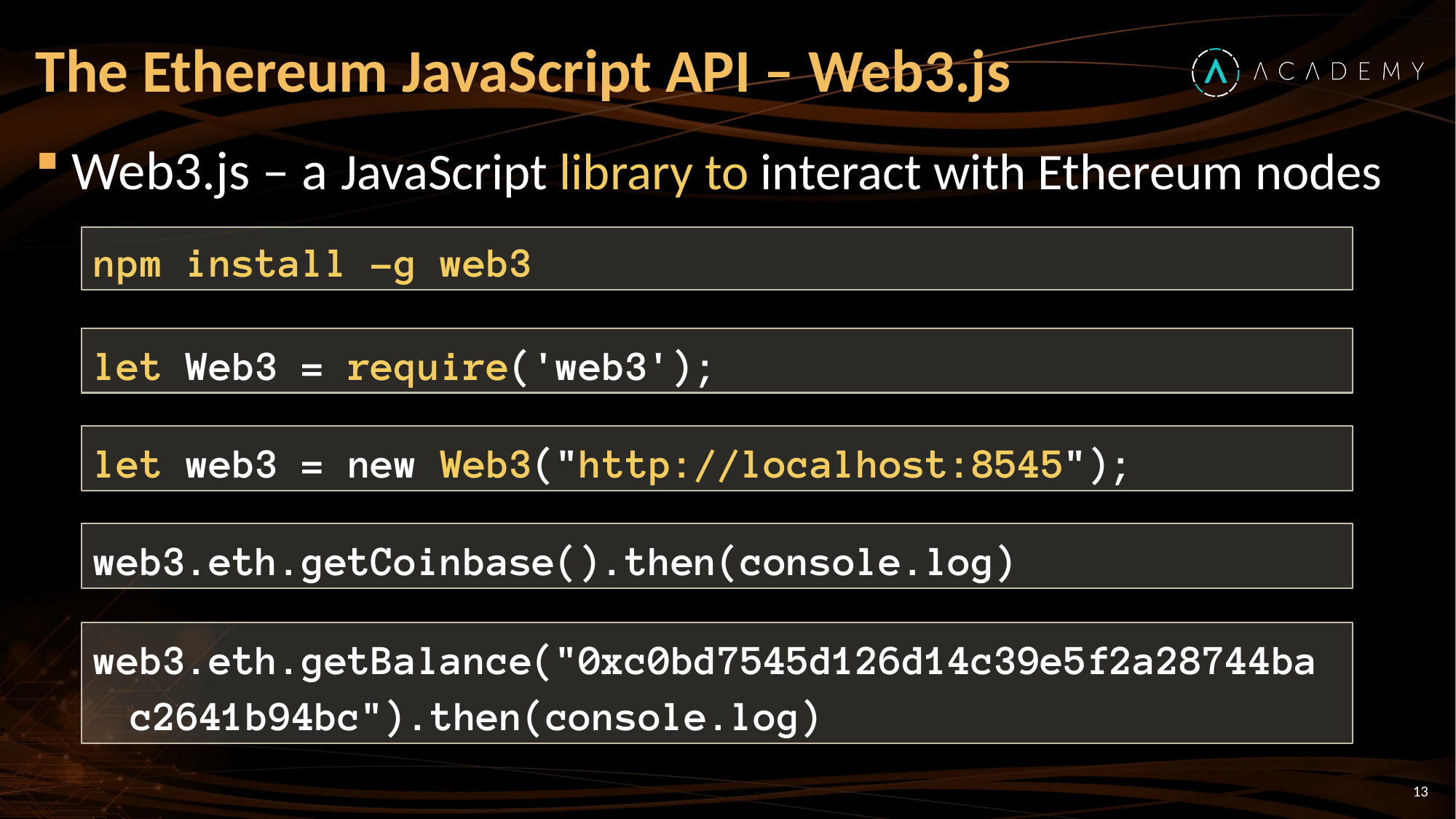

# The Ethereum JavaScript API – Web3.js
Web3.js – a JavaScript library to interact with Ethereum nodes
npm install -g web3
let Web3 = require('web3');
let web3 = new Web3("http://localhost:8545");
web3.eth.getCoinbase().then(console.log)
web3.eth.getBalance("0xc0bd7545d126d14c39e5f2a28744bac2641b94bc").then(console.log)
13